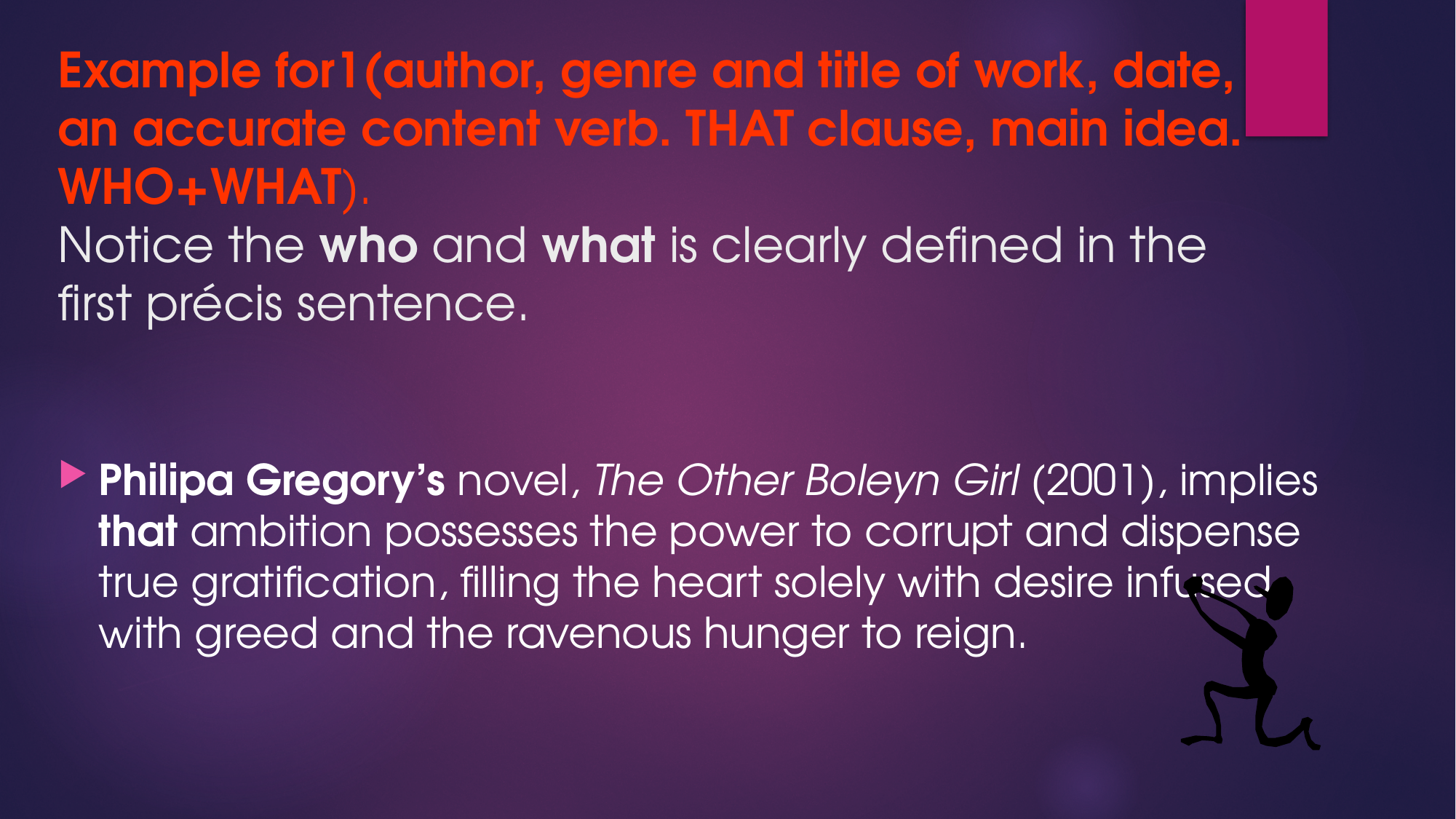

# Example for1(author, genre and title of work, date, an accurate content verb. THAT clause, main idea. WHO+WHAT). Notice the who and what is clearly defined in the first précis sentence.
Philipa Gregory’s novel, The Other Boleyn Girl (2001), implies that ambition possesses the power to corrupt and dispense true gratification, filling the heart solely with desire infused with greed and the ravenous hunger to reign.